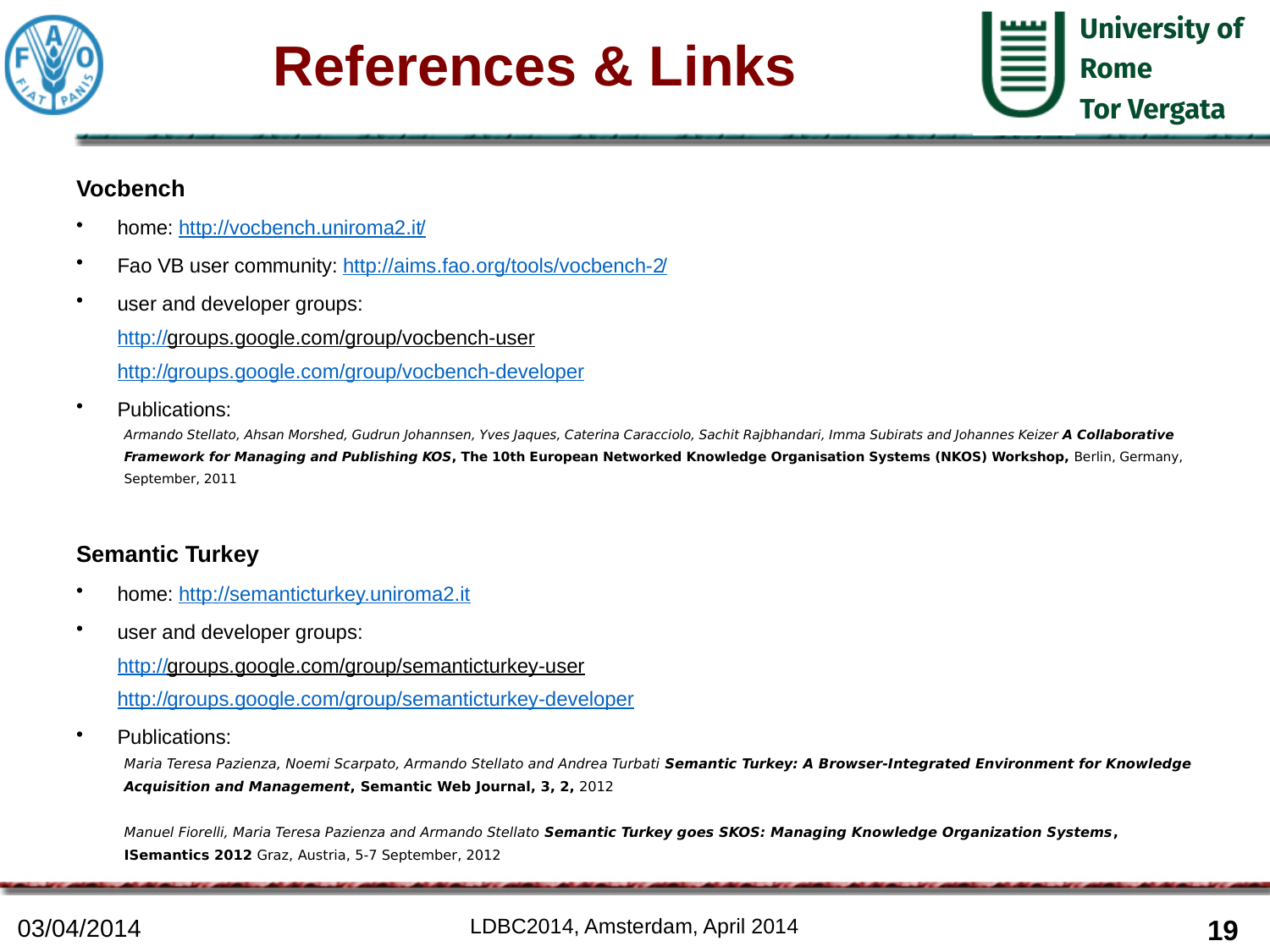

# References & Links
Vocbench
home: http://vocbench.uniroma2.it/
Fao VB user community: http://aims.fao.org/tools/vocbench-2/
user and developer groups:
http://groups.google.com/group/vocbench-user
http://groups.google.com/group/vocbench-developer
Publications:
Armando Stellato, Ahsan Morshed, Gudrun Johannsen, Yves Jaques, Caterina Caracciolo, Sachit Rajbhandari, Imma Subirats and Johannes Keizer A Collaborative Framework for Managing and Publishing KOS, The 10th European Networked Knowledge Organisation Systems (NKOS) Workshop, Berlin, Germany, September, 2011

Semantic Turkey
home: http://semanticturkey.uniroma2.it
user and developer groups:
http://groups.google.com/group/semanticturkey-user
http://groups.google.com/group/semanticturkey-developer
Publications:
Maria Teresa Pazienza, Noemi Scarpato, Armando Stellato and Andrea Turbati Semantic Turkey: A Browser-Integrated Environment for Knowledge Acquisition and Management, Semantic Web Journal, 3, 2, 2012

Manuel Fiorelli, Maria Teresa Pazienza and Armando Stellato Semantic Turkey goes SKOS: Managing Knowledge Organization Systems, ISemantics 2012 Graz, Austria, 5-7 September, 2012

LDBC2014, Amsterdam, April 2014
03/04/2014
19